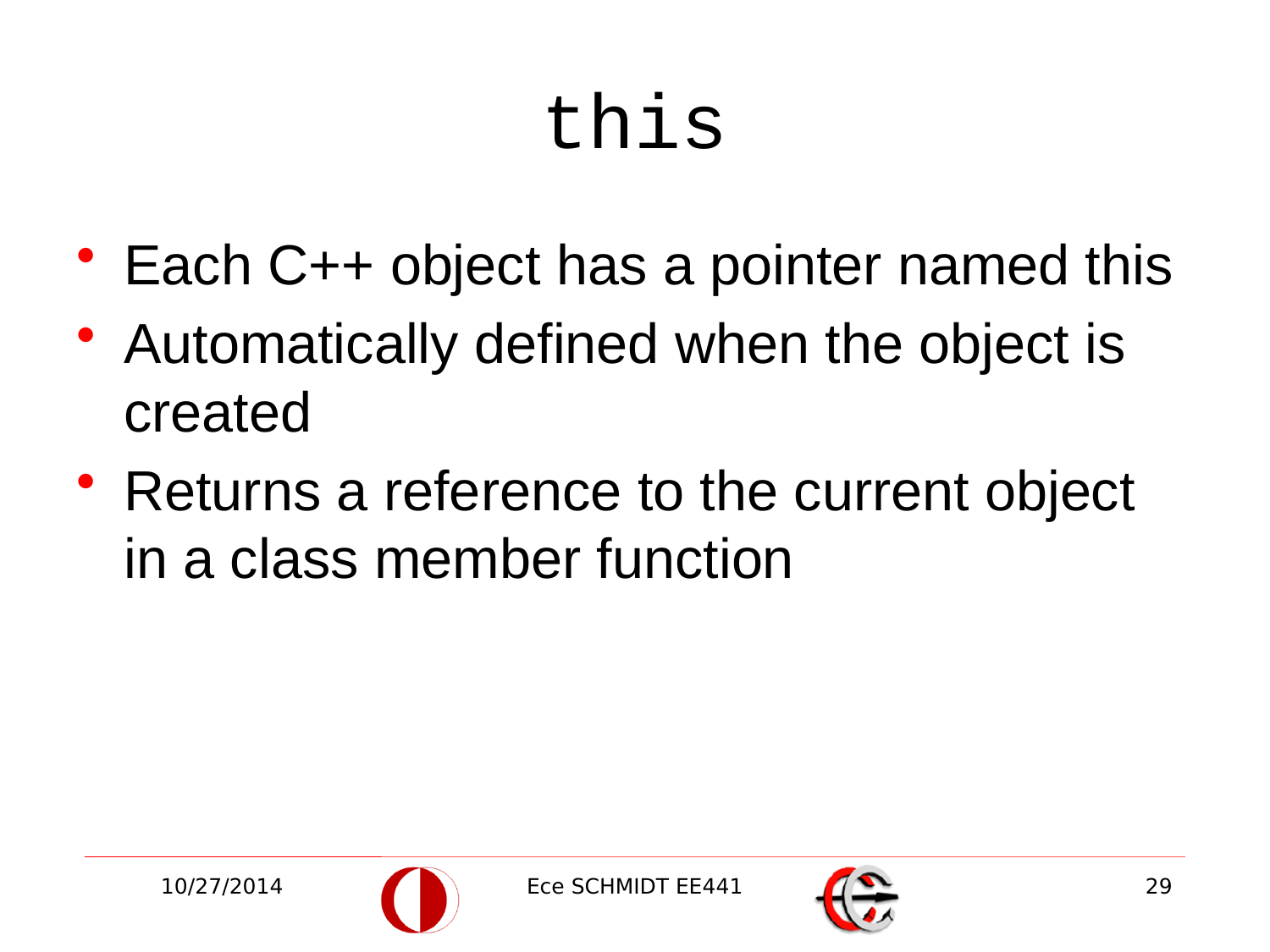

# this
Each C++ object has a pointer named this
Automatically defined when the object is created
Returns a reference to the current object in a class member function
10/27/2014
Ece SCHMIDT EE441
29